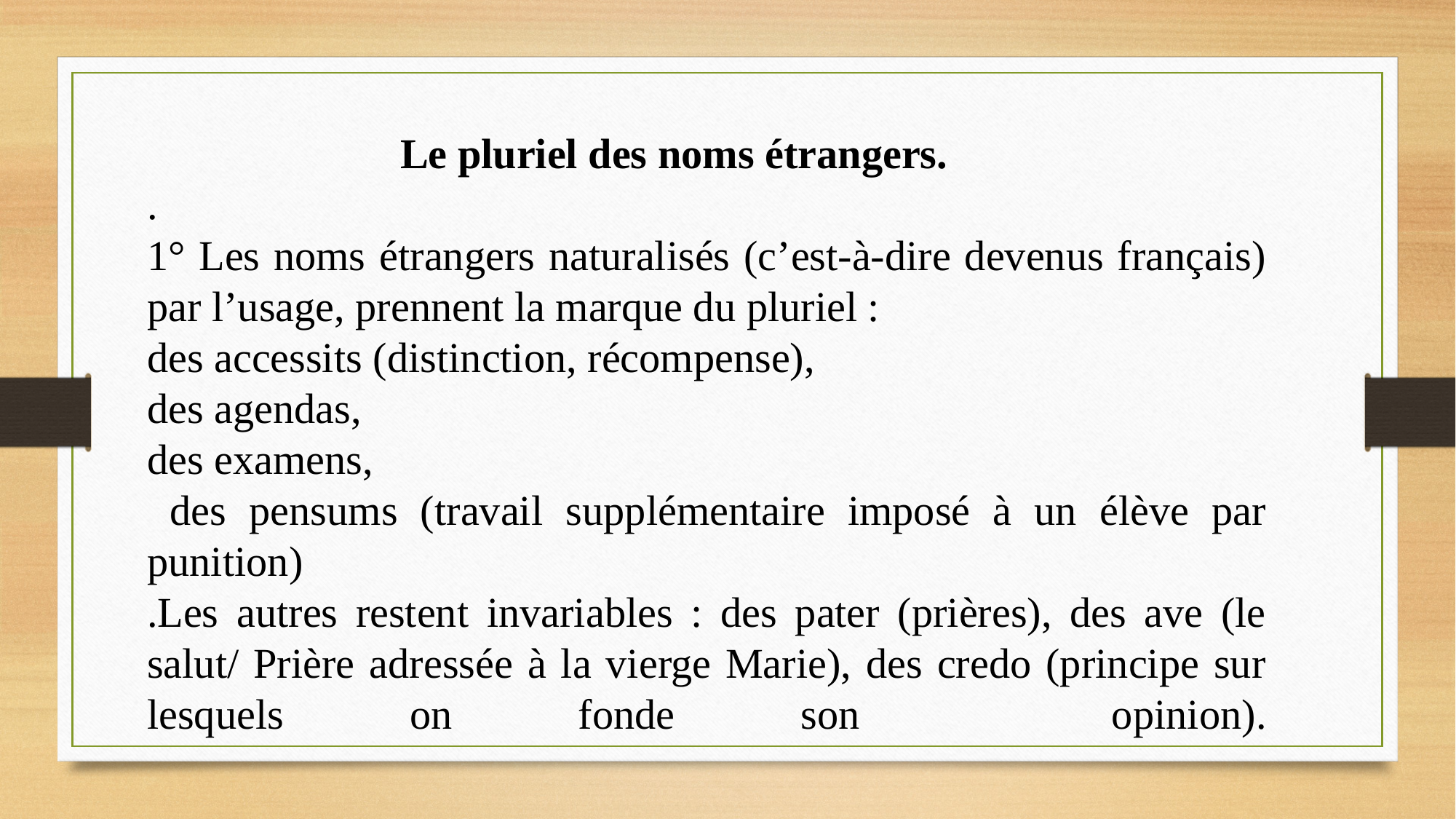

Le pluriel des noms étrangers.
.
1° Les noms étrangers naturalisés (c’est-à-dire devenus français) par l’usage, prennent la marque du pluriel :
des accessits (distinction, récompense),
des agendas,
des examens,
 des pensums (travail supplémentaire imposé à un élève par punition)
.Les autres restent invariables : des pater (prières), des ave (le salut/ Prière adressée à la vierge Marie), des credo (principe sur lesquels on fonde son  opinion).